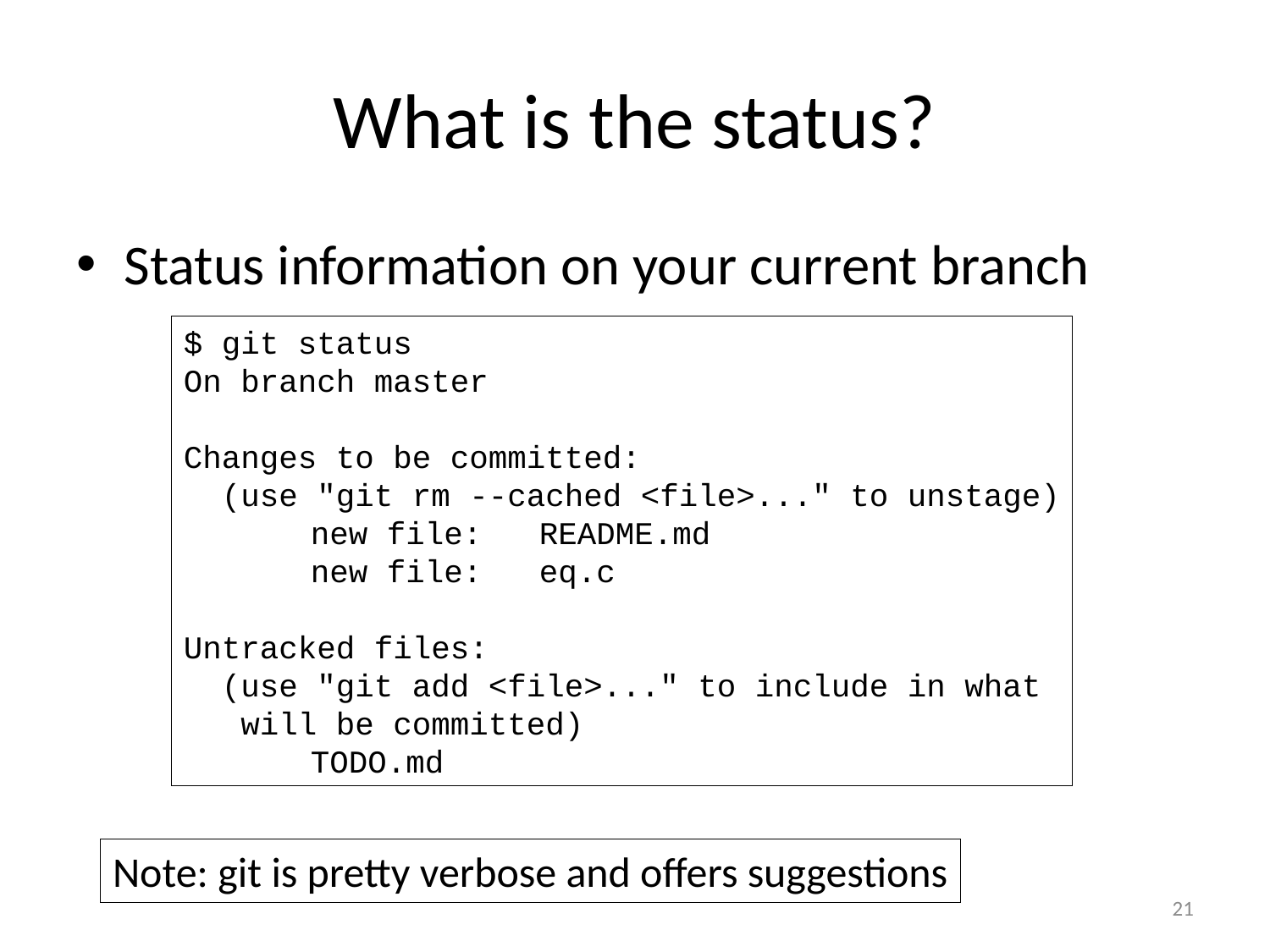

# What is the status?
Status information on your current branch
$ git status
On branch master

Changes to be committed:
  (use "git rm --cached <file>..." to unstage)
	new file:   README.md
	new file:   eq.c

Untracked files:
  (use "git add <file>..." to include in what
   will be committed)
	TODO.md
Note: git is pretty verbose and offers suggestions
21